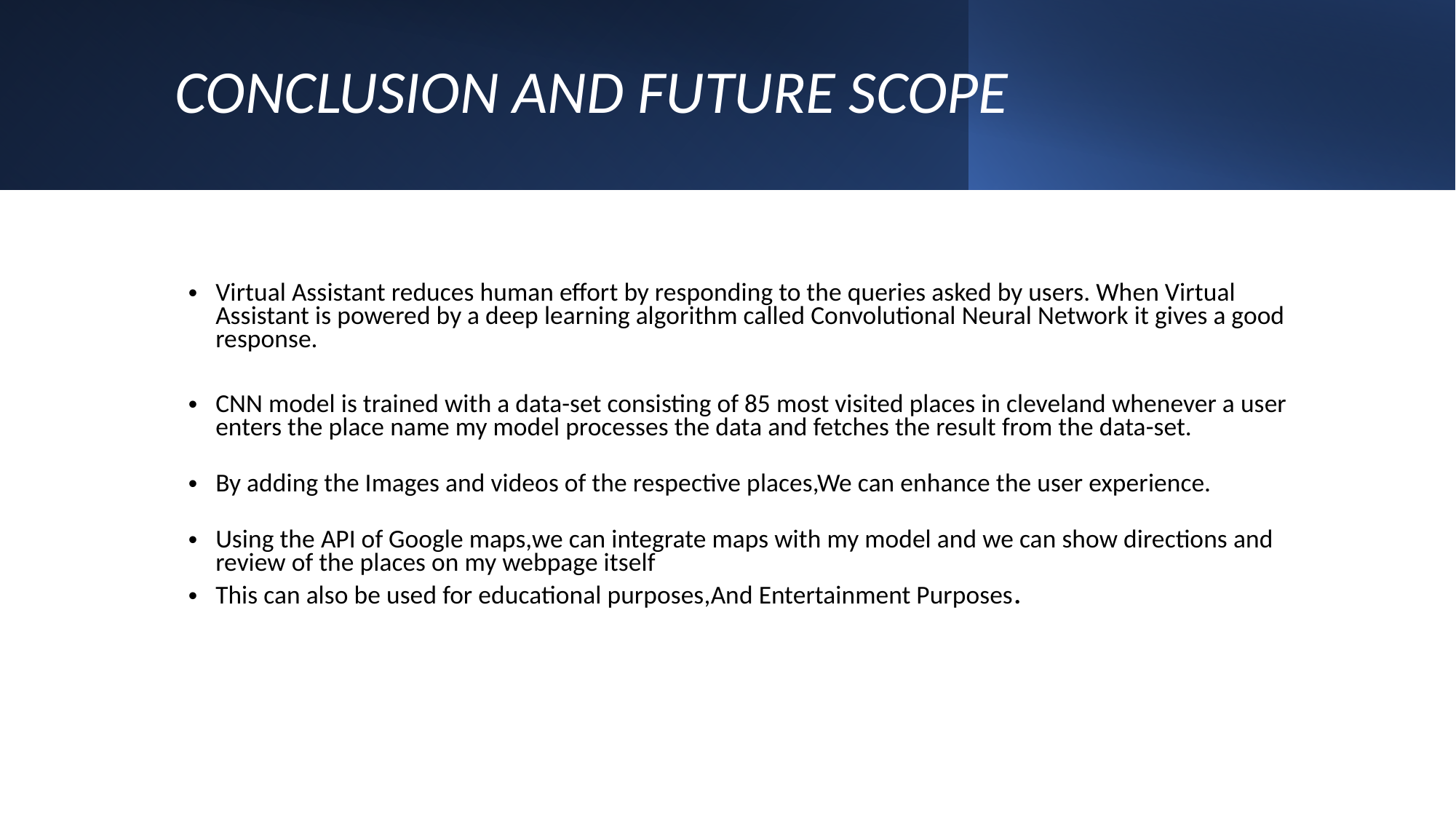

# CONCLUSION AND FUTURE SCOPE
Virtual Assistant reduces human effort by responding to the queries asked by users. When Virtual Assistant is powered by a deep learning algorithm called Convolutional Neural Network it gives a good response.

CNN model is trained with a data-set consisting of 85 most visited places in cleveland whenever a user enters the place name my model processes the data and fetches the result from the data-set.
By adding the Images and videos of the respective places,We can enhance the user experience.
Using the API of Google maps,we can integrate maps with my model and we can show directions and review of the places on my webpage itself
This can also be used for educational purposes,And Entertainment Purposes.